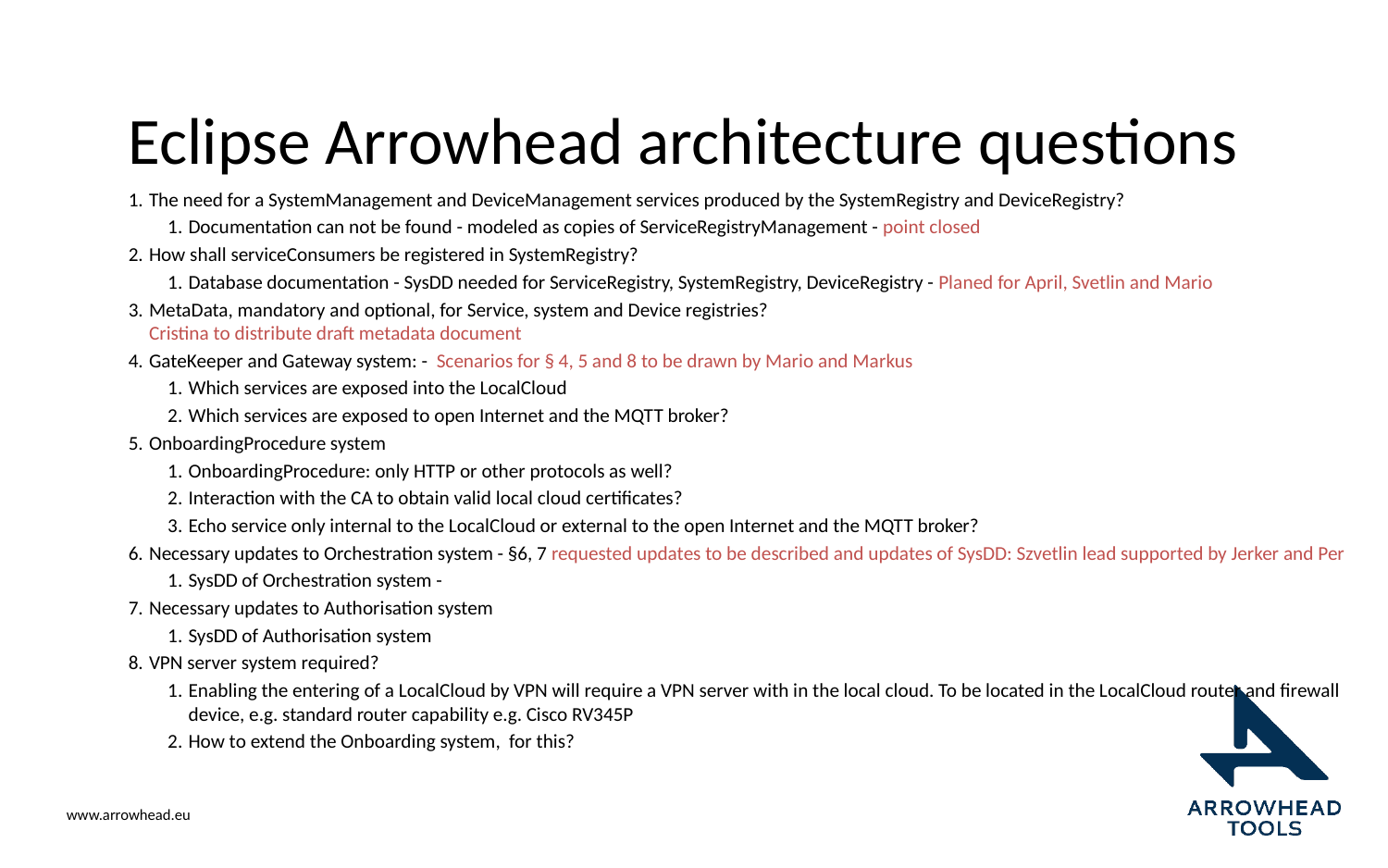

# Eclipse Arrowhead architecture questions
The need for a SystemManagement and DeviceManagement services produced by the SystemRegistry and DeviceRegistry?
Documentation can not be found - modeled as copies of ServiceRegistryManagement - point closed
How shall serviceConsumers be registered in SystemRegistry?
Database documentation - SysDD needed for ServiceRegistry, SystemRegistry, DeviceRegistry - Planed for April, Svetlin and Mario
MetaData, mandatory and optional, for Service, system and Device registries?
Cristina to distribute draft metadata document
GateKeeper and Gateway system: -  Scenarios for § 4, 5 and 8 to be drawn by Mario and Markus
Which services are exposed into the LocalCloud
Which services are exposed to open Internet and the MQTT broker?
OnboardingProcedure system
OnboardingProcedure: only HTTP or other protocols as well?
Interaction with the CA to obtain valid local cloud certificates?
Echo service only internal to the LocalCloud or external to the open Internet and the MQTT broker?
Necessary updates to Orchestration system - §6, 7 requested updates to be described and updates of SysDD: Szvetlin lead supported by Jerker and Per
SysDD of Orchestration system -
Necessary updates to Authorisation system
SysDD of Authorisation system
VPN server system required?
Enabling the entering of a LocalCloud by VPN will require a VPN server with in the local cloud. To be located in the LocalCloud router and firewall device, e.g. standard router capability e.g. Cisco RV345P
How to extend the Onboarding system,  for this?